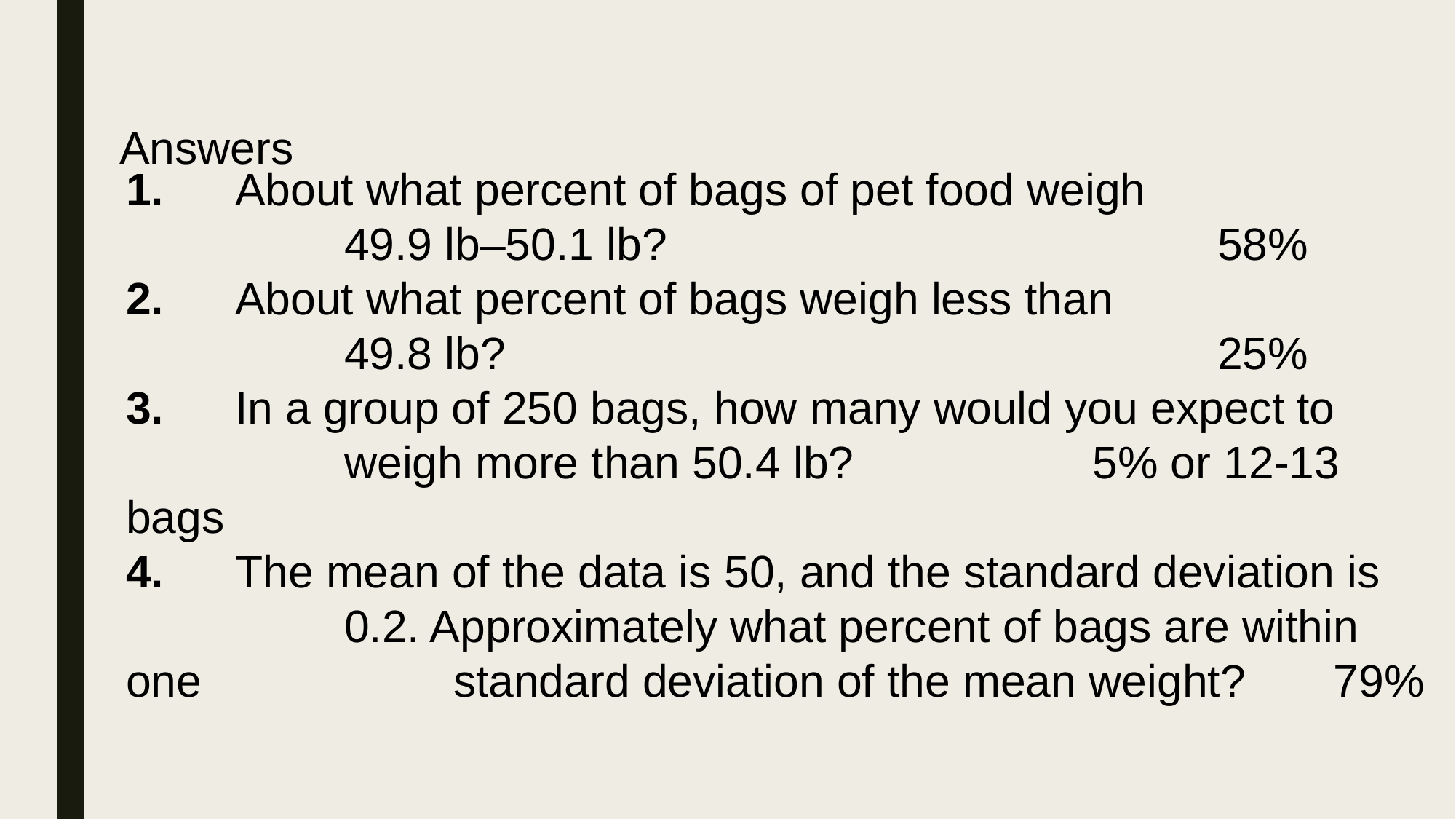

Answers
1.	About what percent of bags of pet food weigh
		49.9 lb–50.1 lb?    					58%
2.	About what percent of bags weigh less than
		49.8 lb?               			        		25%
3.	In a group of 250 bags, how many would you expect to 			weigh more than 50.4 lb?                   5% or 12-13 bags
4.	The mean of the data is 50, and the standard deviation is 			0.2. Approximately what percent of bags are within one 			standard deviation of the mean weight?       79%